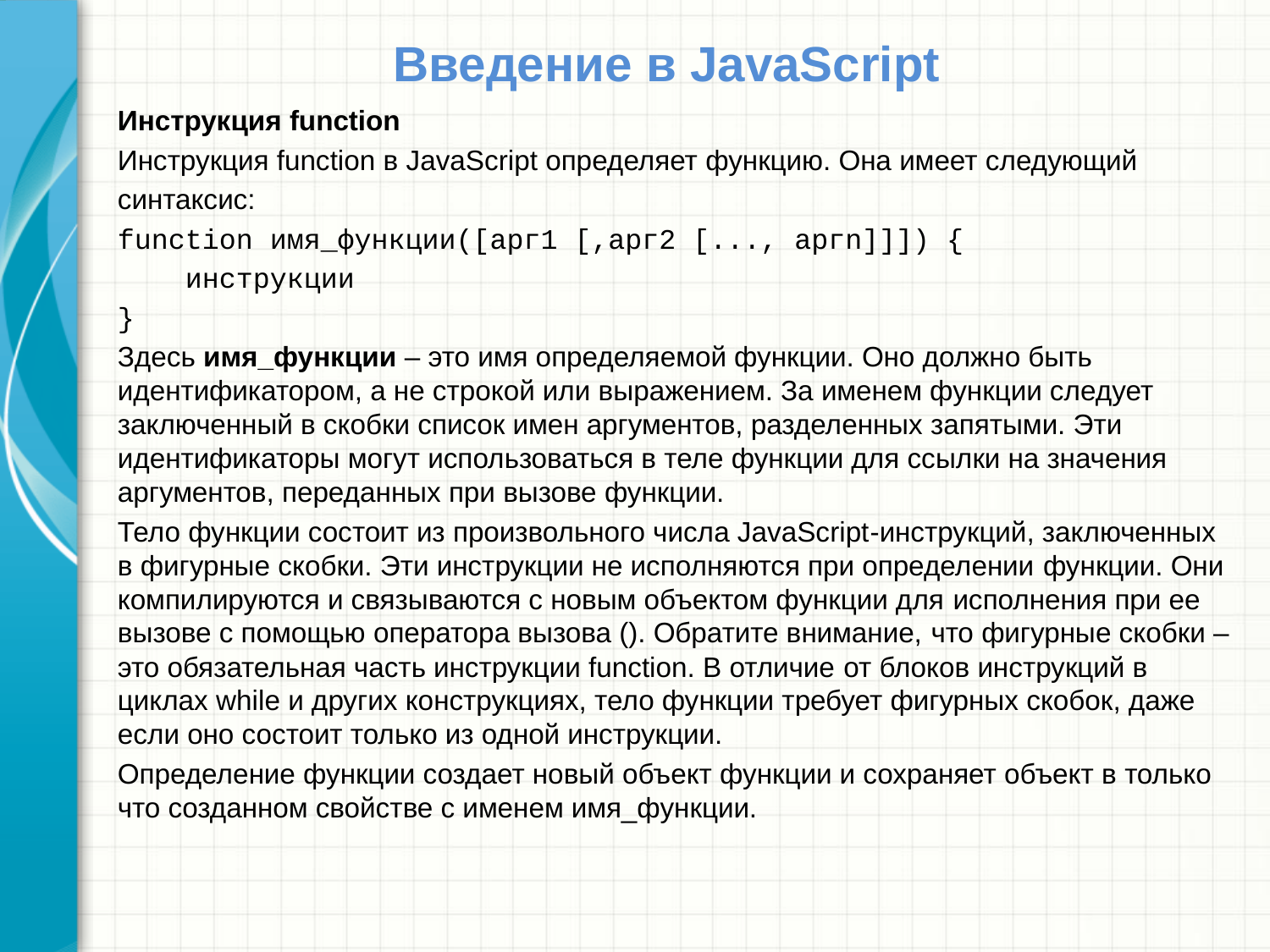

# Введение в JavaScript
Инструкция function
Инструкция function в JavaScript определяет функцию. Она имеет следующий
синтаксис:
function имя_функции([арг1 [,арг2 [..., аргn]]]) {
    инструкции
}
Здесь имя_функции – это имя определяемой функции. Оно должно быть идентификатором, а не строкой или выражением. За именем функции следует заключенный в скобки список имен аргументов, разделенных запятыми. Эти идентификаторы могут использоваться в теле функции для ссылки на значения аргументов, переданных при вызове функции.
Тело функции состоит из произвольного числа JavaScript-инструкций, заключенных в фигурные скобки. Эти инструкции не исполняются при определении функции. Они компилируются и связываются с новым объектом функции для исполнения при ее вызове с помощью оператора вызова (). Обратите внимание, что фигурные скобки – это обязательная часть инструкции function. В отличие от блоков инструкций в циклах while и других конструкциях, тело функции требует фигурных скобок, даже если оно состоит только из одной инструкции.
Определение функции создает новый объект функции и сохраняет объект в только что созданном свойстве с именем имя_функции.